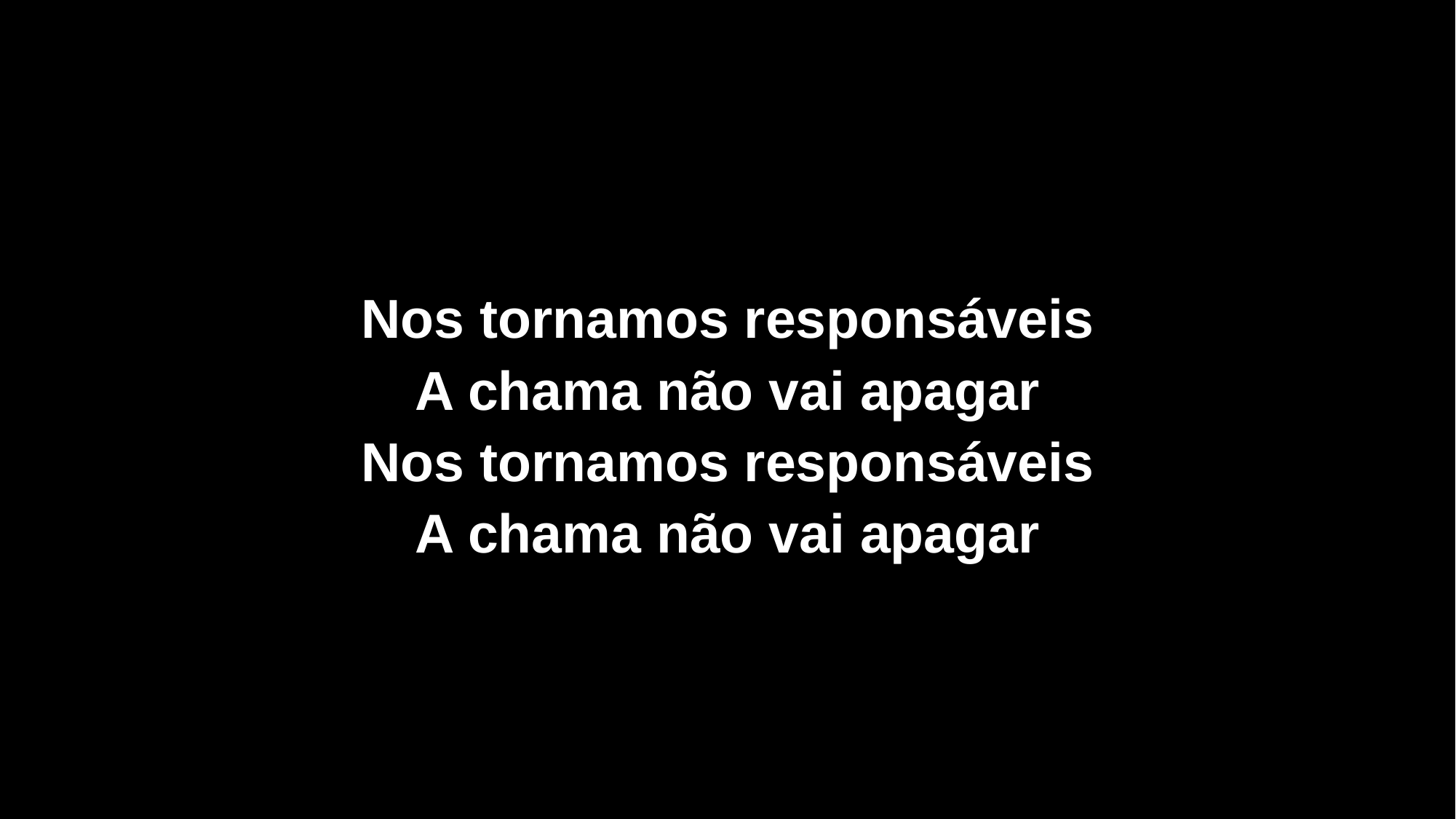

Nos tornamos responsáveis
A chama não vai apagar
Nos tornamos responsáveis
A chama não vai apagar